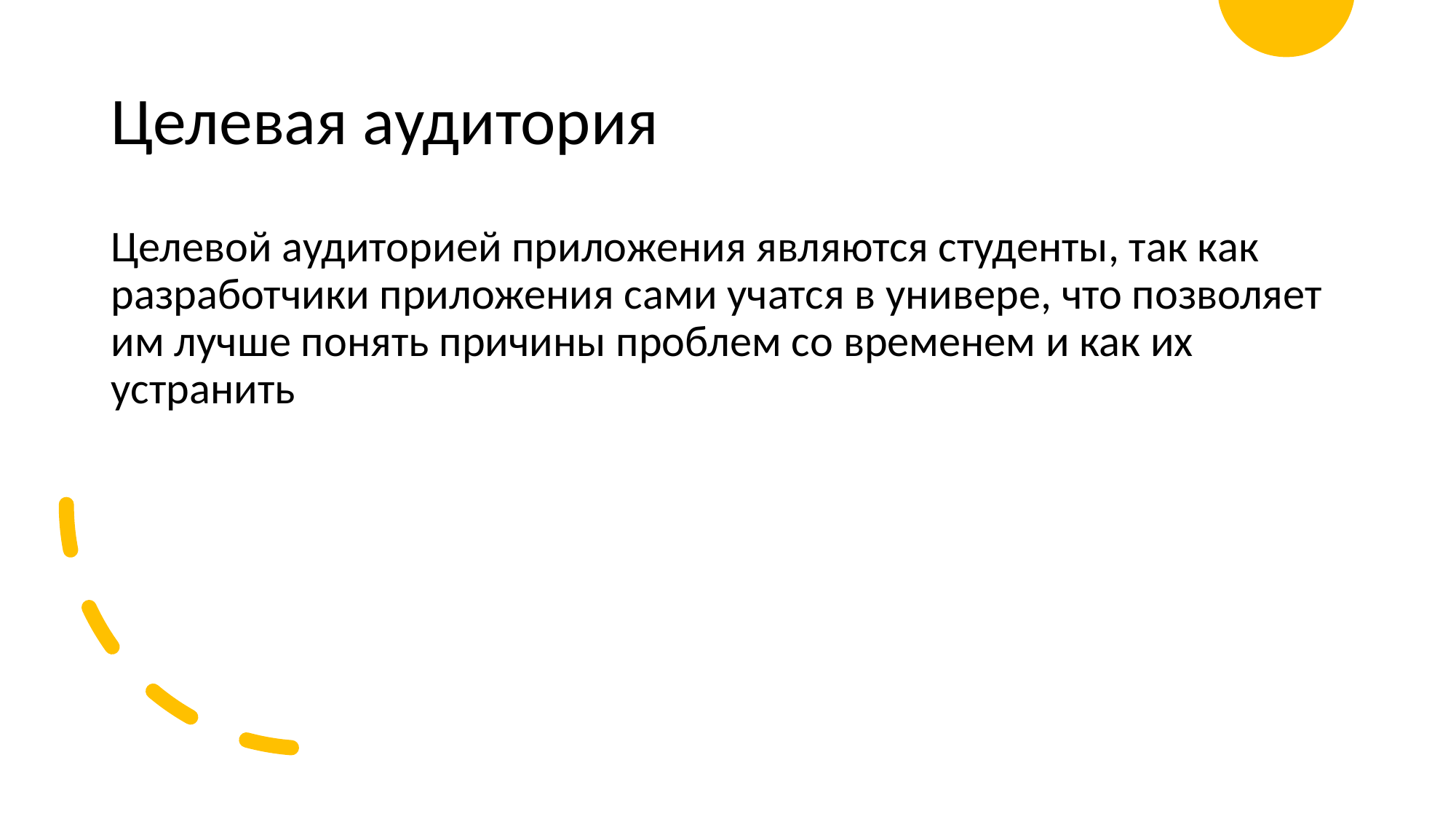

# Целевая аудитория
Целевой аудиторией приложения являются студенты, так как разработчики приложения сами учатся в универе, что позволяет им лучше понять причины проблем со временем и как их устранить